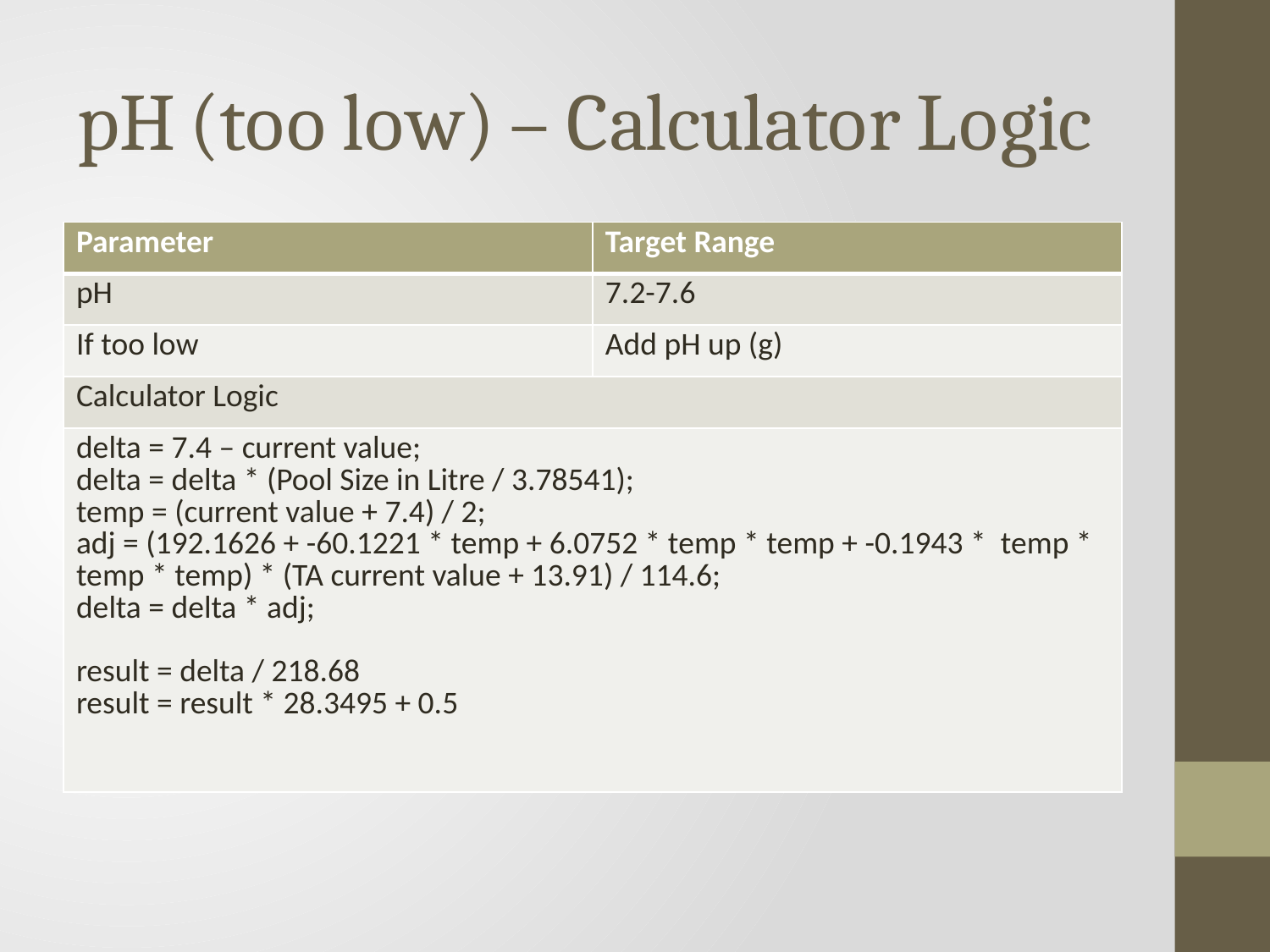

# pH (too low) – Calculator Logic
| Parameter | Target Range |
| --- | --- |
| pH | 7.2-7.6 |
| If too low | Add pH up (g) |
| Calculator Logic |  |
| delta = 7.4 – current value; delta = delta \* (Pool Size in Litre / 3.78541); temp = (current value + 7.4) / 2; adj = (192.1626 + -60.1221 \* temp + 6.0752 \* temp \* temp + -0.1943 \* temp \* temp \* temp) \* (TA current value + 13.91) / 114.6; delta = delta \* adj; result = delta / 218.68 result = result \* 28.3495 + 0.5 |  |